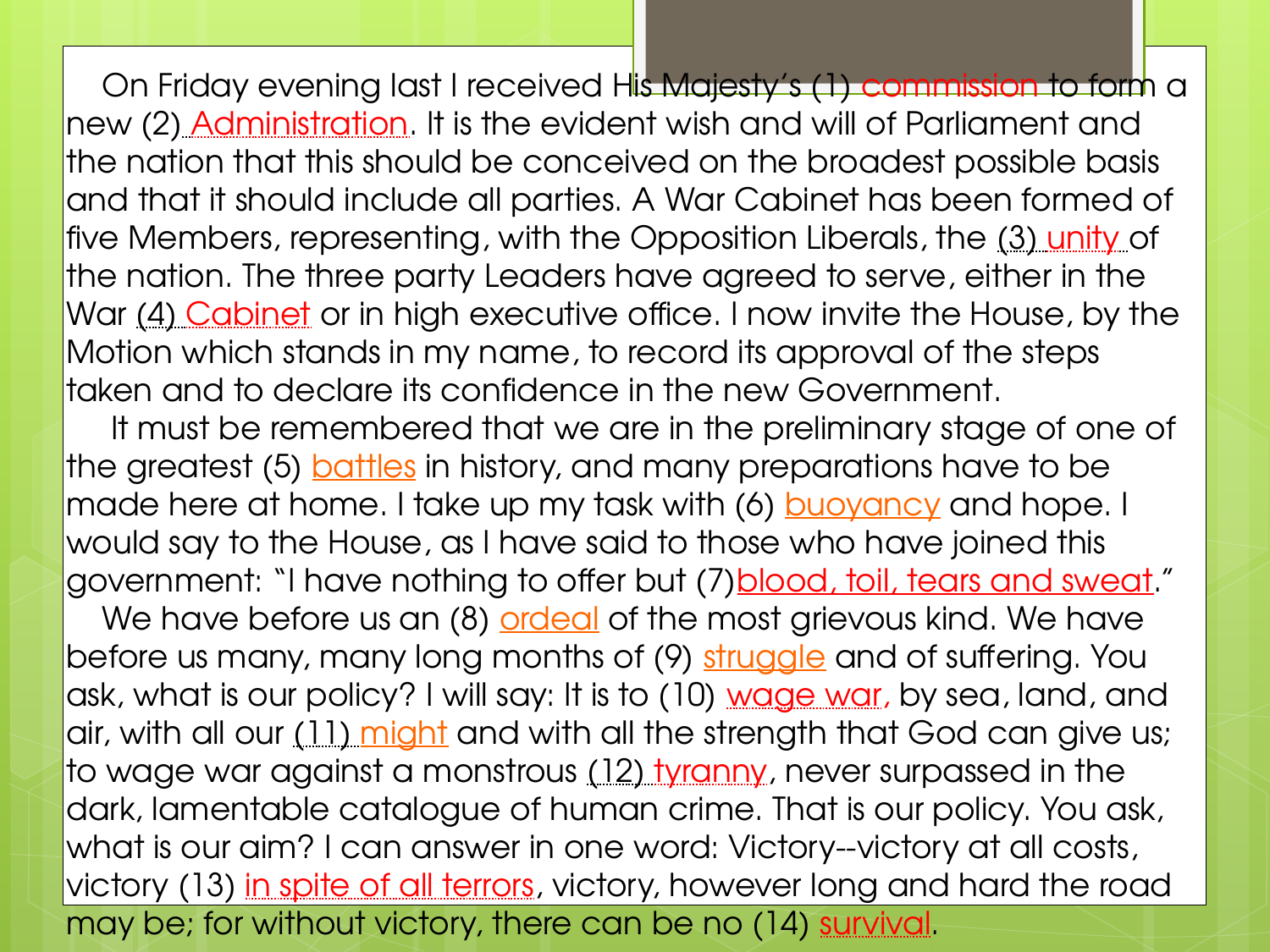

On Friday evening last I received His Majesty’s (1) commission to form a new (2) Administration. It is the evident wish and will of Parliament and the nation that this should be conceived on the broadest possible basis and that it should include all parties. A War Cabinet has been formed of five Members, representing, with the Opposition Liberals, the (3) unity of the nation. The three party Leaders have agreed to serve, either in the War (4) Cabinet or in high executive office. I now invite the House, by the Motion which stands in my name, to record its approval of the steps taken and to declare its confidence in the new Government.
     It must be remembered that we are in the preliminary stage of one of the greatest (5) battles in history, and many preparations have to be made here at home. I take up my task with (6) buoyancy and hope. I would say to the House, as I have said to those who have joined this government: “I have nothing to offer but (7)blood, toil, tears and sweat.”
    We have before us an (8) ordeal of the most grievous kind. We have before us many, many long months of (9) struggle and of suffering. You ask, what is our policy? I will say: It is to (10) wage war, by sea, land, and air, with all our (11) might and with all the strength that God can give us; to wage war against a monstrous (12) tyranny, never surpassed in the dark, lamentable catalogue of human crime. That is our policy. You ask, what is our aim? I can answer in one word: Victory--victory at all costs, victory (13) in spite of all terrors, victory, however long and hard the road may be; for without victory, there can be no (14) survival.